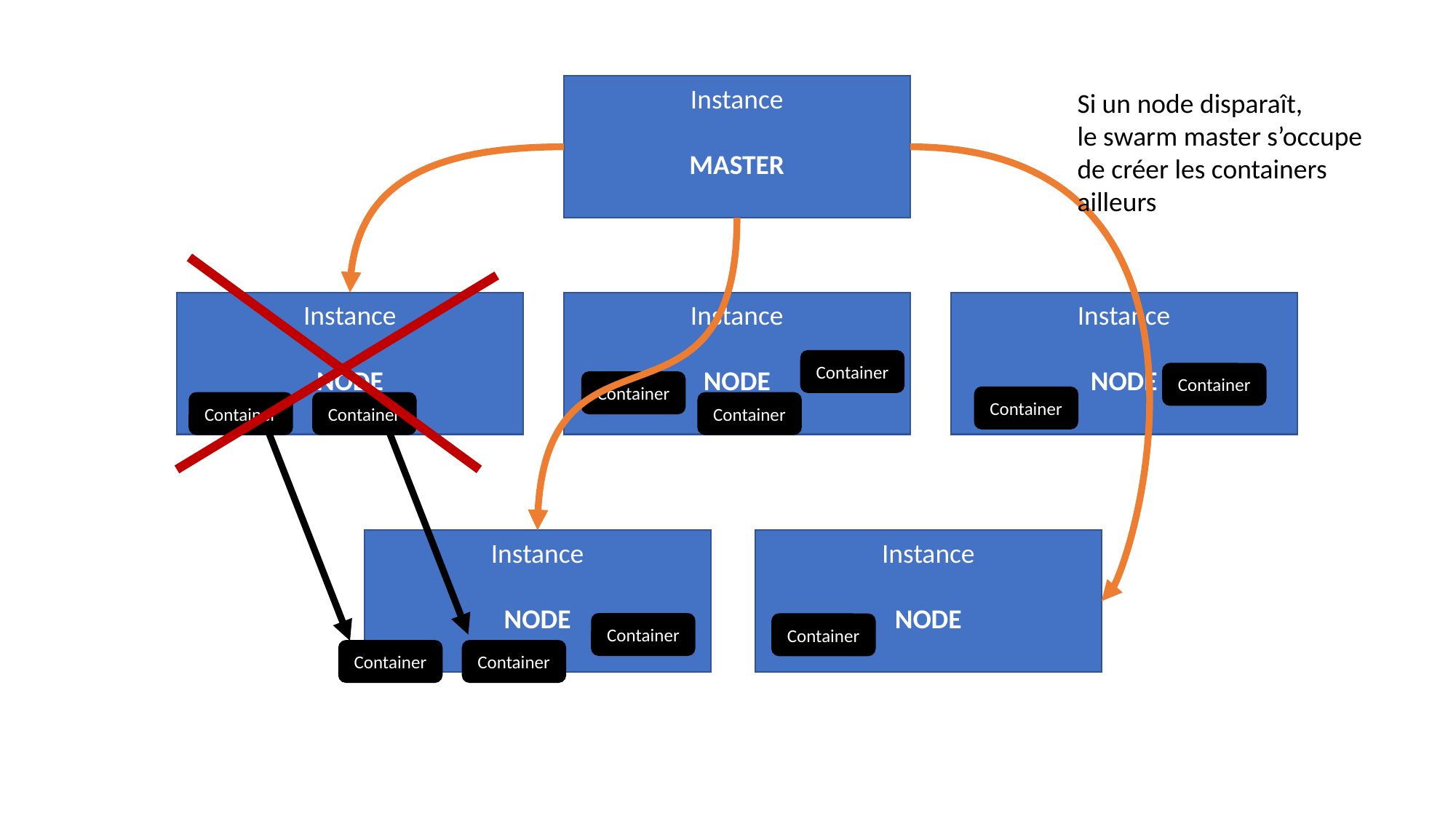

Instance

MASTER
Si un node disparaît,
le swarm master s’occupe
de créer les containers
ailleurs
Instance

NODE
Instance

NODE
Instance

NODE
Container
Container
Container
Container
Container
Container
Container
Instance

NODE
Instance

NODE
Container
Container
Container
Container